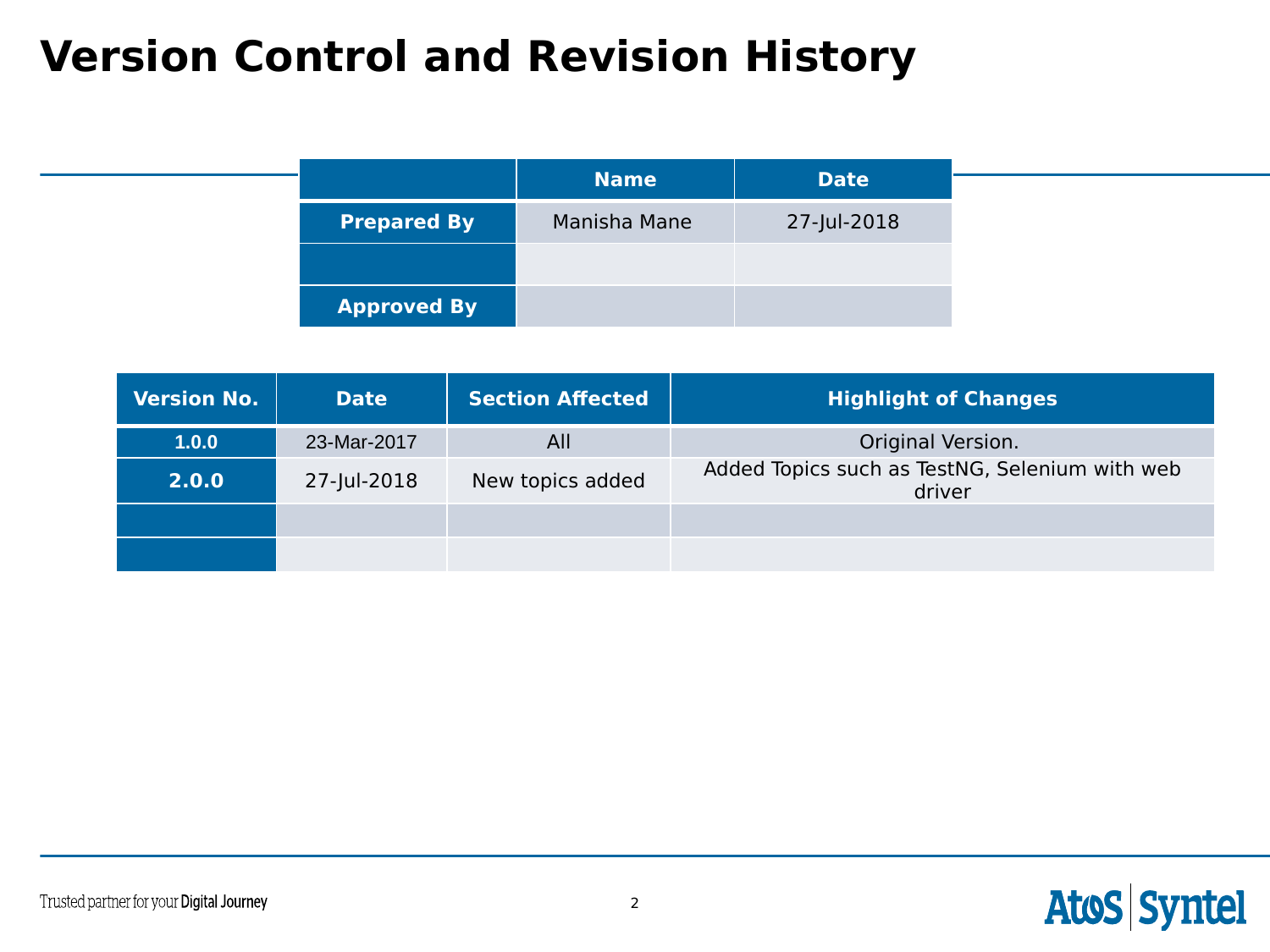

# Version Control and Revision History
|  | Name | Date |
| --- | --- | --- |
| Prepared By | Manisha Mane | 27-Jul-2018 |
|  |  |  |
| Approved By |  |  |
| Version No. | Date | Section Affected | Highlight of Changes |
| --- | --- | --- | --- |
| 1.0.0 | 23-Mar-2017 | All | Original Version. |
| 2.0.0 | 27-Jul-2018 | New topics added | Added Topics such as TestNG, Selenium with web driver |
|  |  |  |  |
|  |  |  |  |